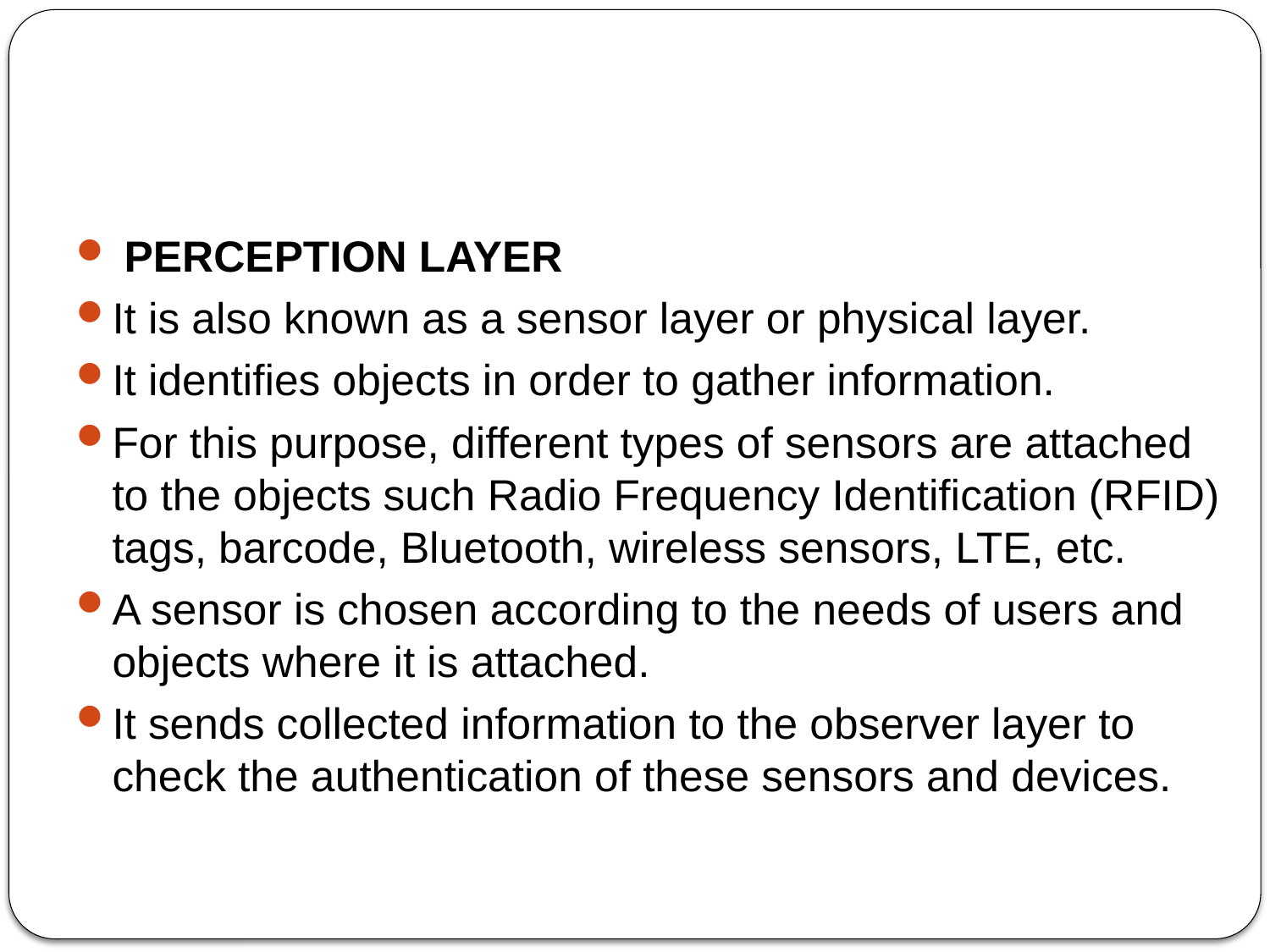

#
 PERCEPTION LAYER
It is also known as a sensor layer or physical layer.
It identiﬁes objects in order to gather information.
For this purpose, different types of sensors are attached to the objects such Radio Frequency Identiﬁcation (RFID) tags, barcode, Bluetooth, wireless sensors, LTE, etc.
A sensor is chosen according to the needs of users and objects where it is attached.
It sends collected information to the observer layer to check the authentication of these sensors and devices.